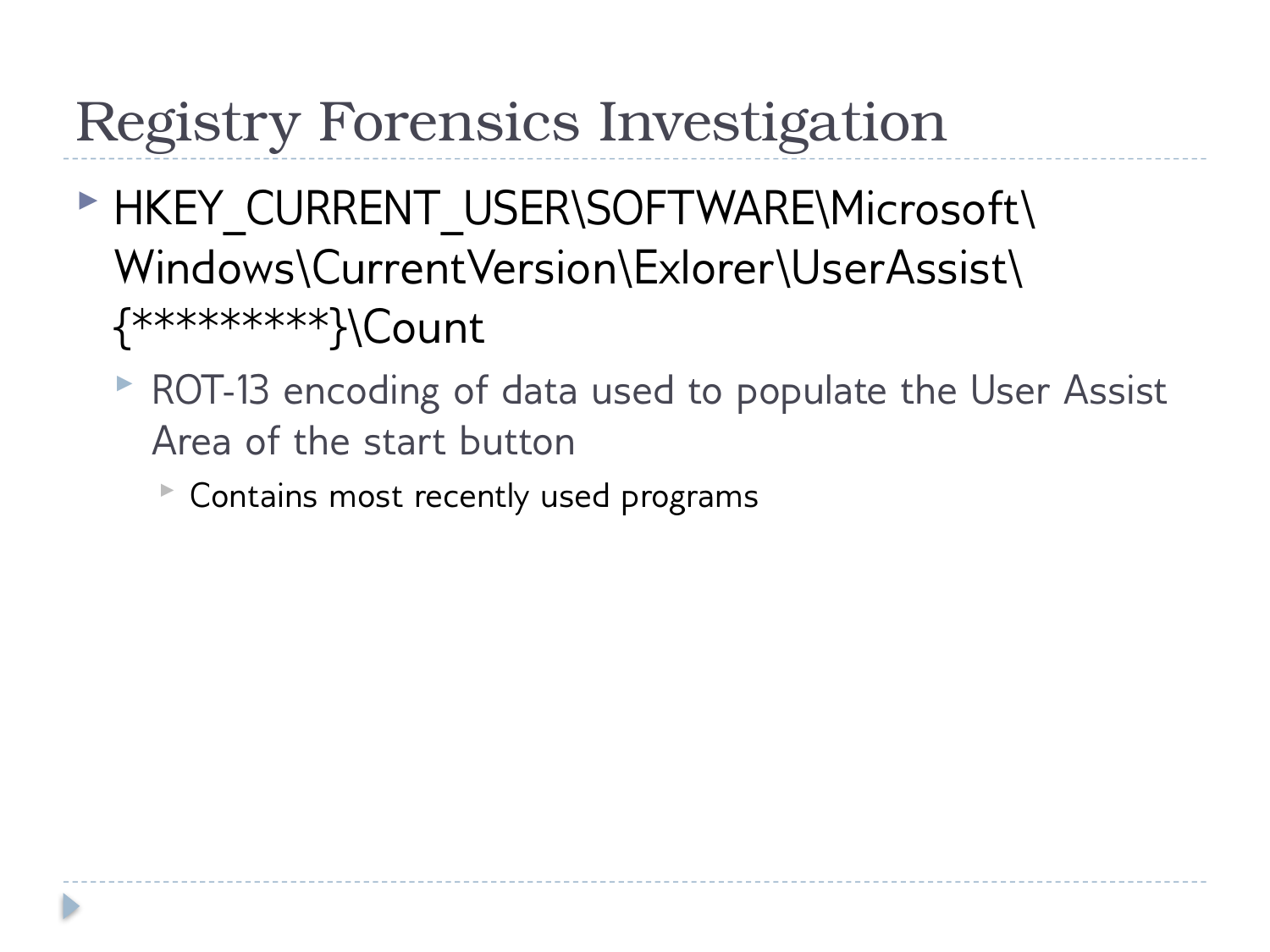

# Registry Forensics Investigation
HKEY_CURRENT_USER\SOFTWARE\Microsoft\Windows\CurrentVersion\Exlorer\UserAssist\{*********}\Count
ROT-13 encoding of data used to populate the User Assist Area of the start button
Contains most recently used programs